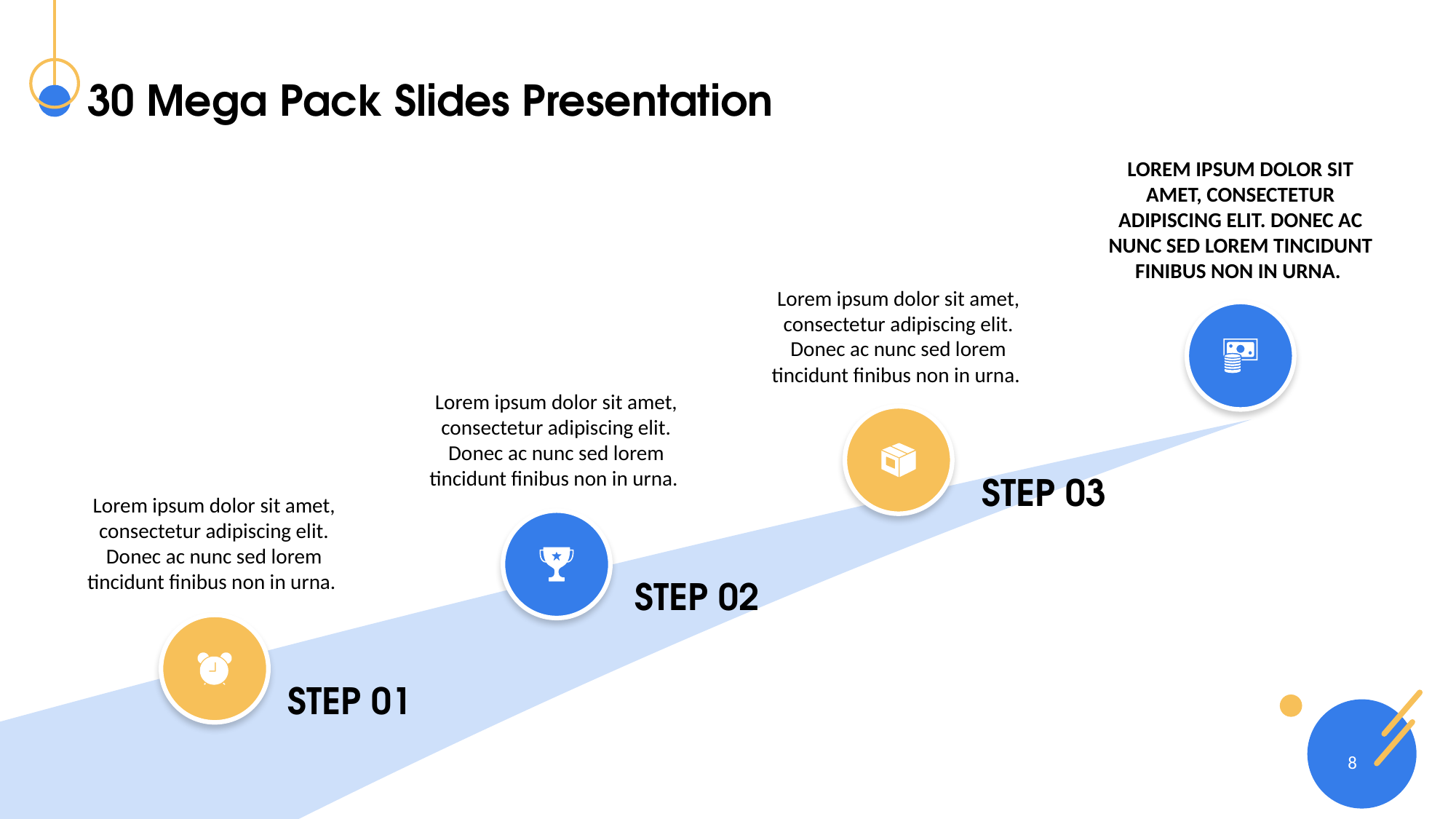

# 30 Mega Pack Slides Presentation
LOREM IPSUM DOLOR SIT AMET, CONSECTETUR ADIPISCING ELIT. DONEC AC NUNC SED LOREM TINCIDUNT FINIBUS NON IN URNA.
Lorem ipsum dolor sit amet, consectetur adipiscing elit. Donec ac nunc sed lorem tincidunt finibus non in urna.

Lorem ipsum dolor sit amet, consectetur adipiscing elit. Donec ac nunc sed lorem tincidunt finibus non in urna.

STEP 03
Lorem ipsum dolor sit amet, consectetur adipiscing elit. Donec ac nunc sed lorem tincidunt finibus non in urna.

STEP 02

STEP 01
8